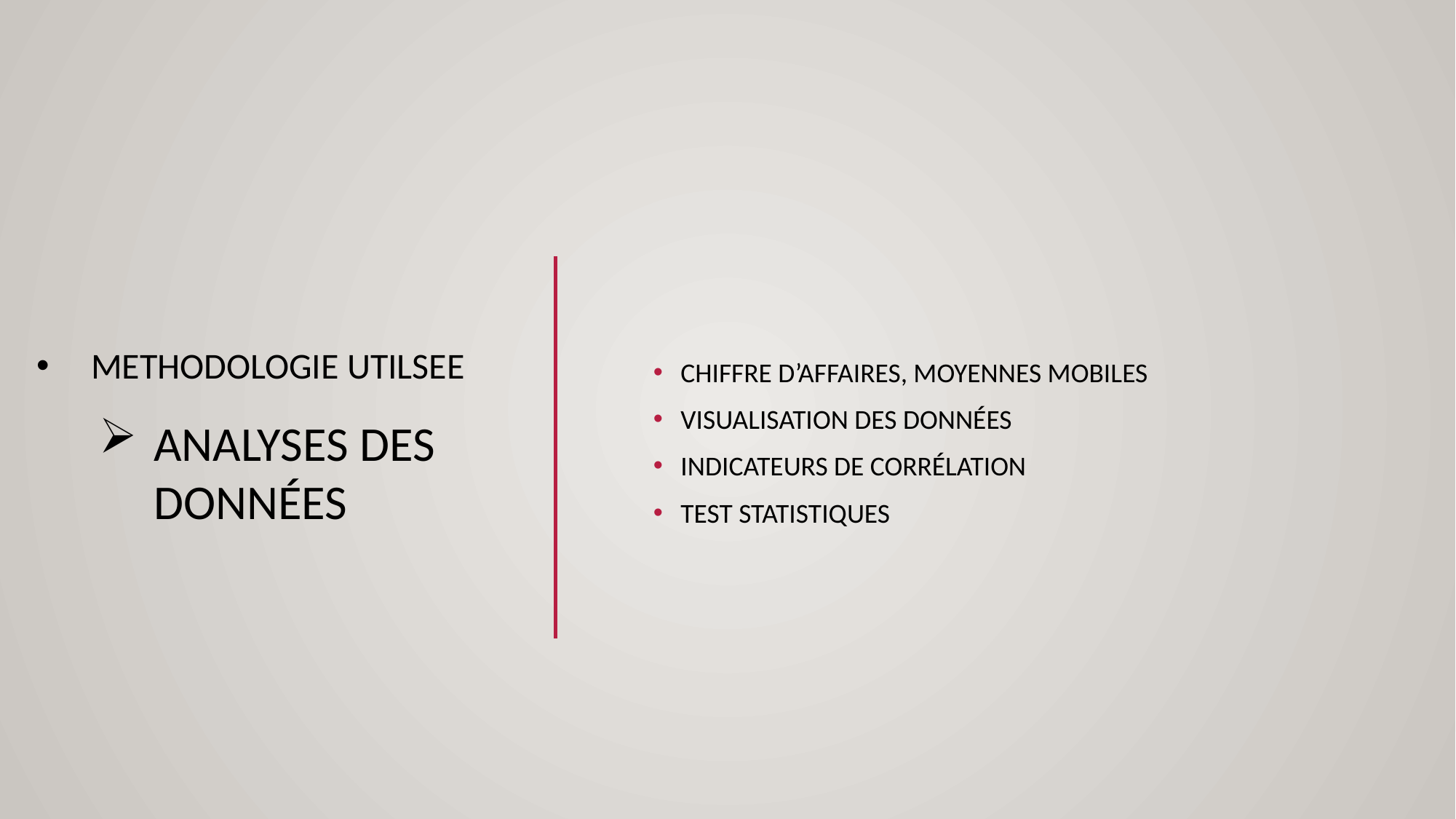

# METHODOLOGIE UTILSEE

CHIFFRE D’AFFAIRES, MOYENNES MOBILES
VISUALISATION DES DONNÉES
INDICATEURS DE CORRÉLATION
TEST STATISTIQUES

ANALYSES DES DONNÉES